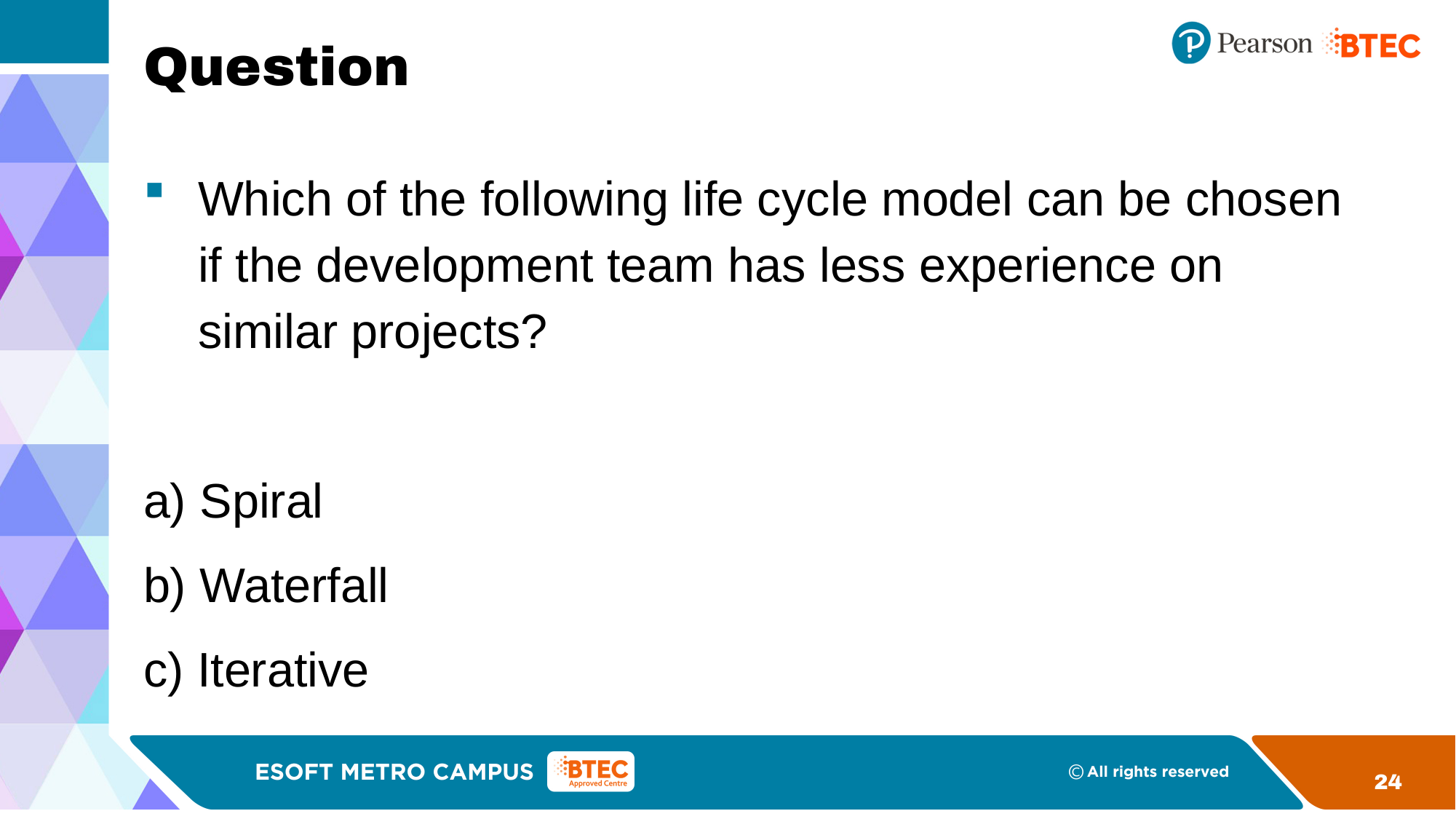

# Question
Which of the following life cycle model can be chosen if the development team has less experience on similar projects?

a) Spiral
b) Waterfall
c) Iterative
24